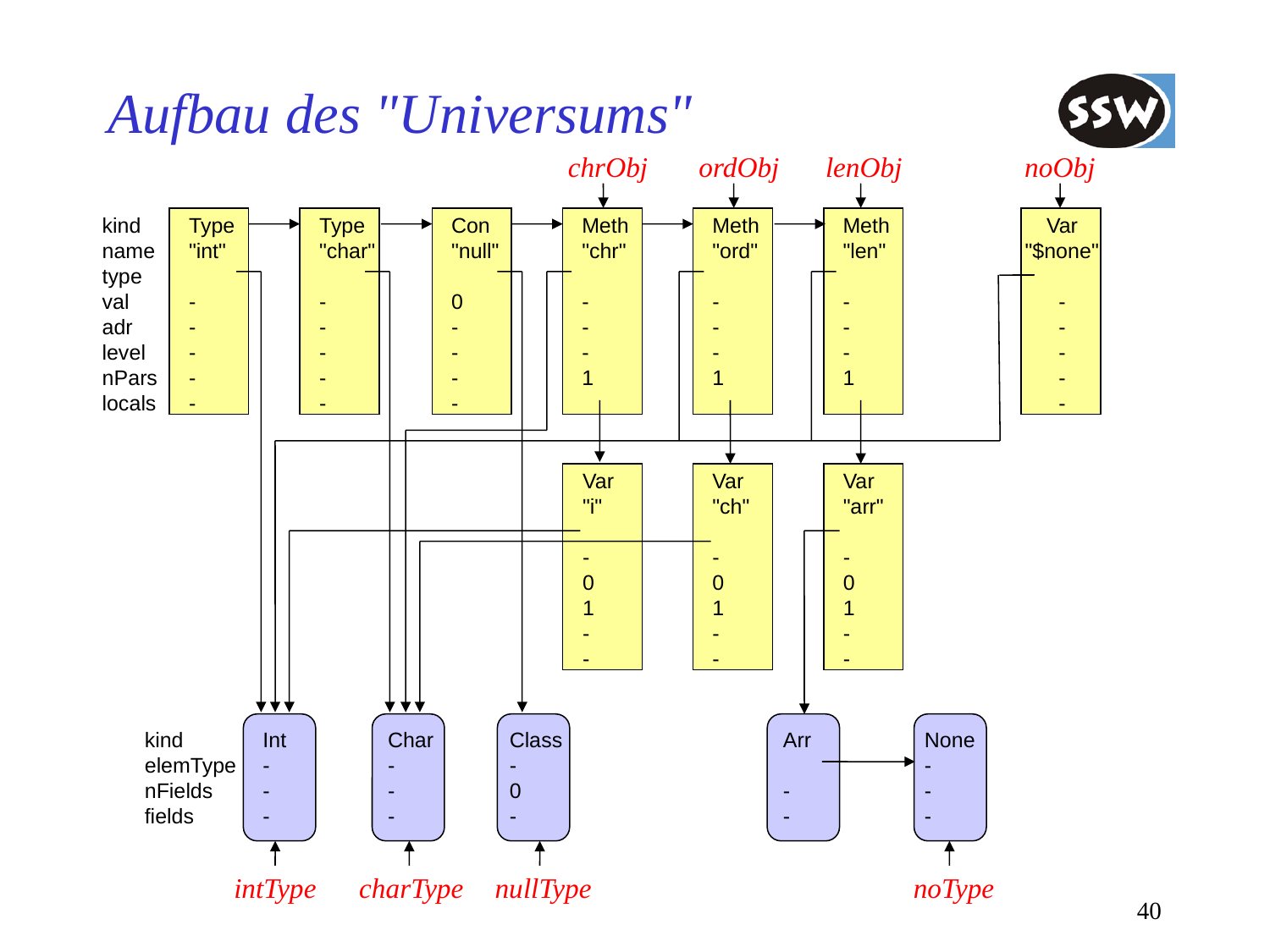

# Aufbau des "Universums"
chrObj
ordObj
lenObj
noObj

kind
name
type
val
adr
level
nPars
locals
Type
"int"

-
-
-
-
-
Type
"char"

-
-
-
-
-
Con
"null"

0
-
-
-
-
Meth
"chr"

-
-
-
1
Meth
"ord"

-
-
-
1

Meth
"len"

-
-
-
1
Var
"$none"

-
-
-
-
-

Var
"i"

-
0
1
-
-
Var
"ch"

-
0
1
-
-
Var
"arr"

-
0
1
-
-

kind
elemType
nFields
fields
Int
-
-
-
Char
-
-
-
Class
-
0
-
Arr

-
-
None
-
-
-

intType
charType
nullType
noType
40